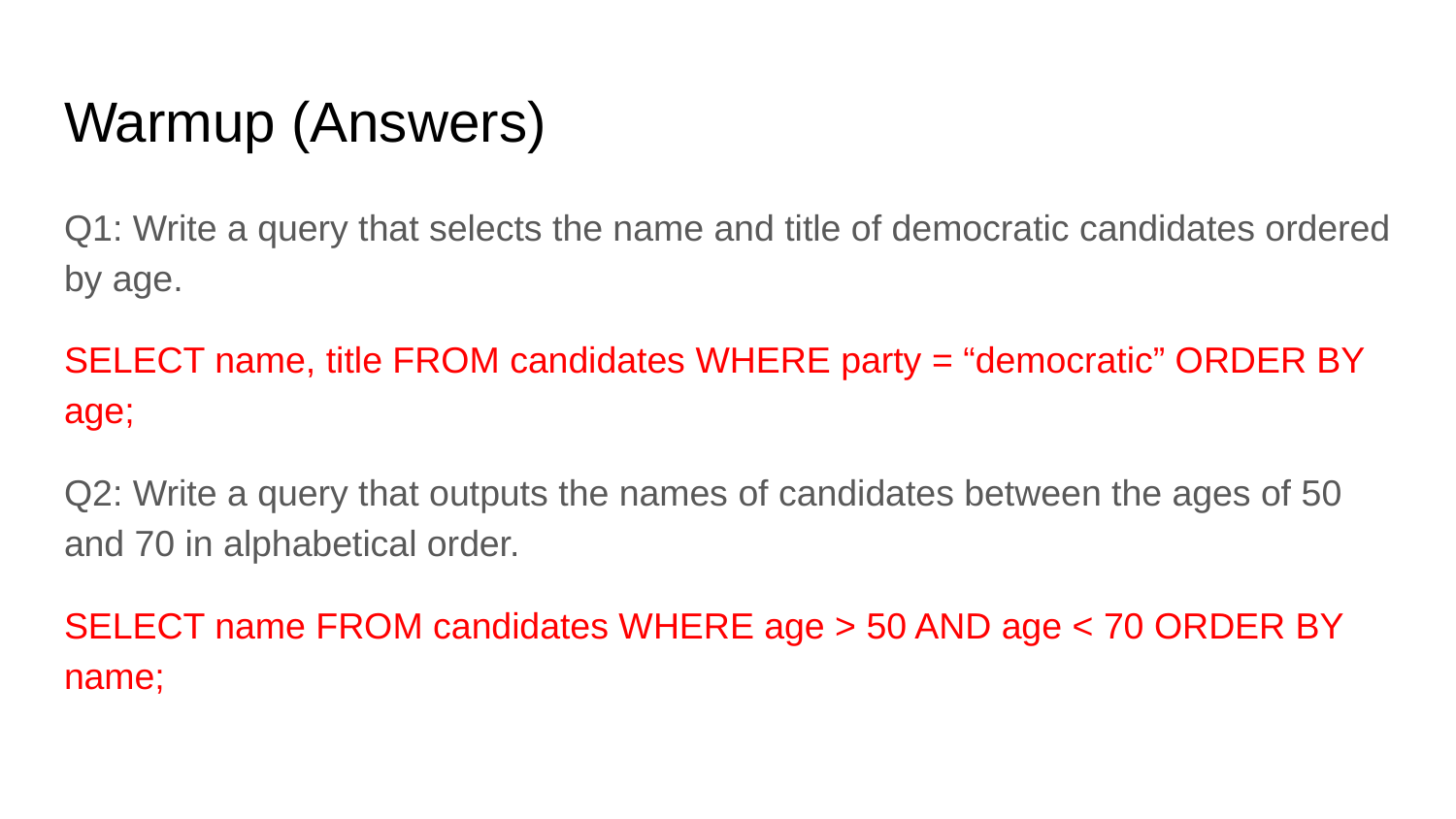

# Warmup (Answers)
Q1: Write a query that selects the name and title of democratic candidates ordered by age.
SELECT name, title FROM candidates WHERE party = “democratic” ORDER BY age;
Q2: Write a query that outputs the names of candidates between the ages of 50 and 70 in alphabetical order.
SELECT name FROM candidates WHERE age > 50 AND age < 70 ORDER BY name;